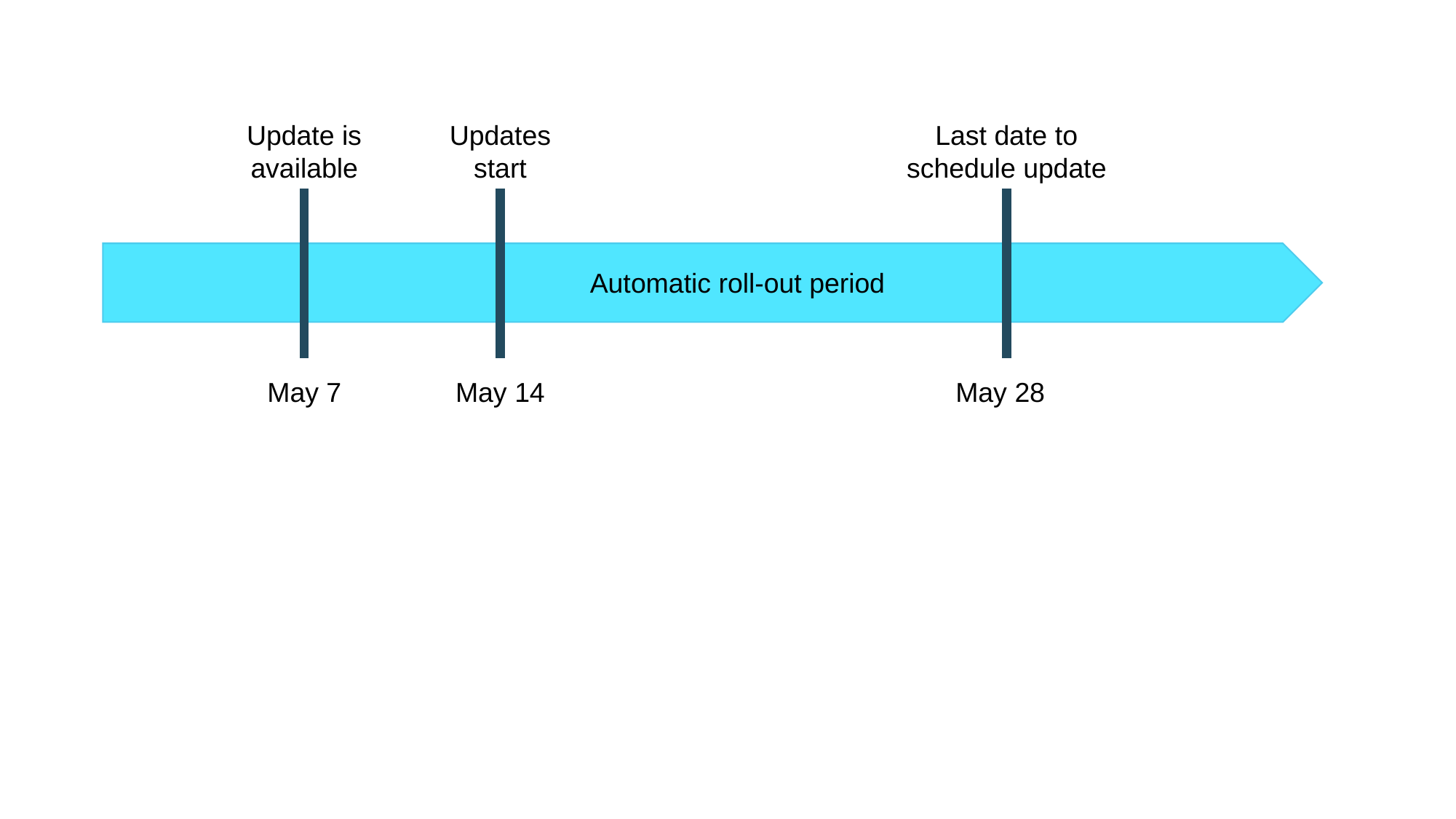

Update is available
May 7
Updates start
May 14
Last date to schedule update
May 28

Automatic roll-out period